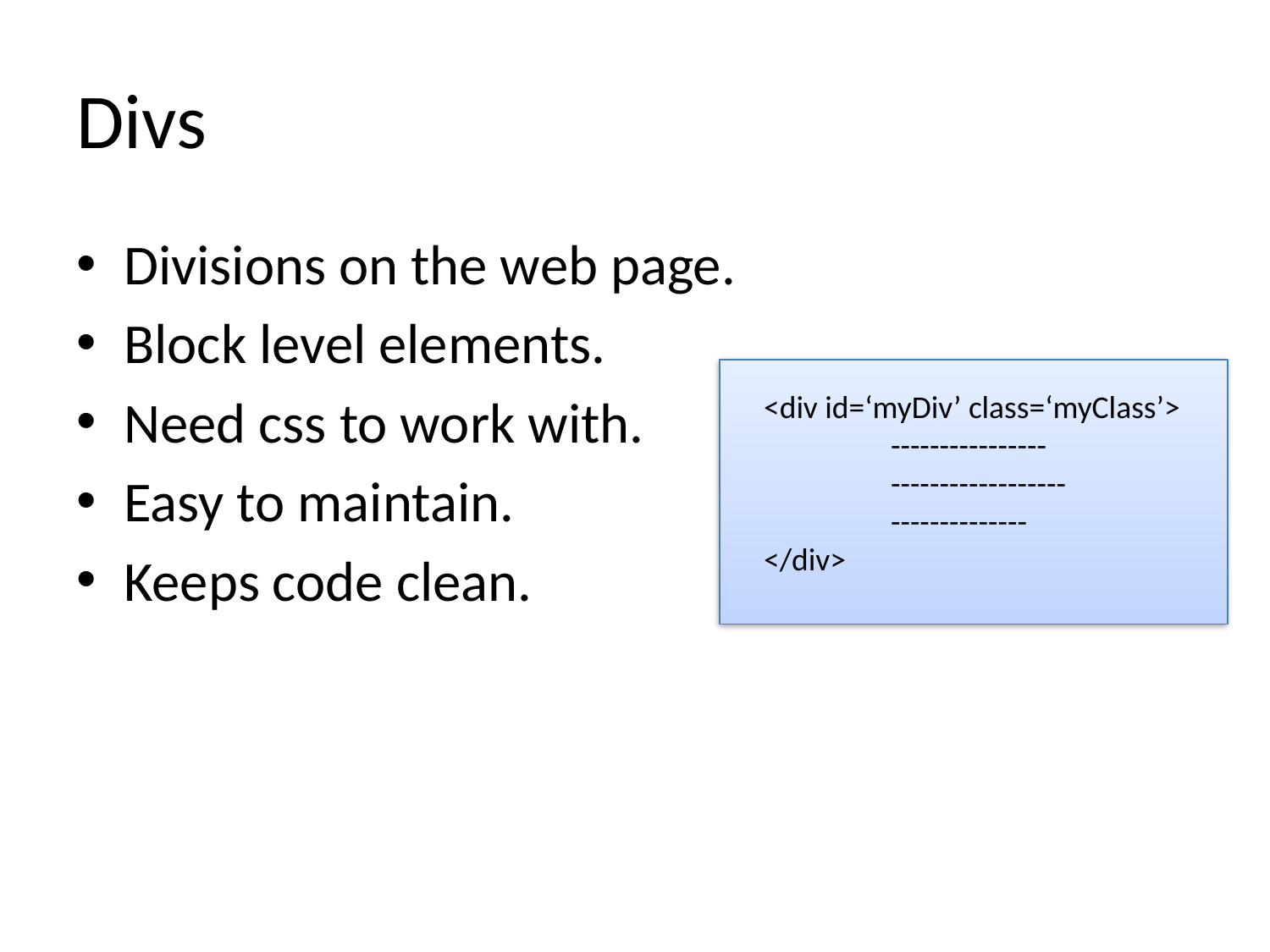

# Divs
Divisions on the web page.
Block level elements.
Need css to work with.
Easy to maintain.
Keeps code clean.

<div id=‘myDiv’ class=‘myClass’>
	----------------
	------------------
	--------------
</div>